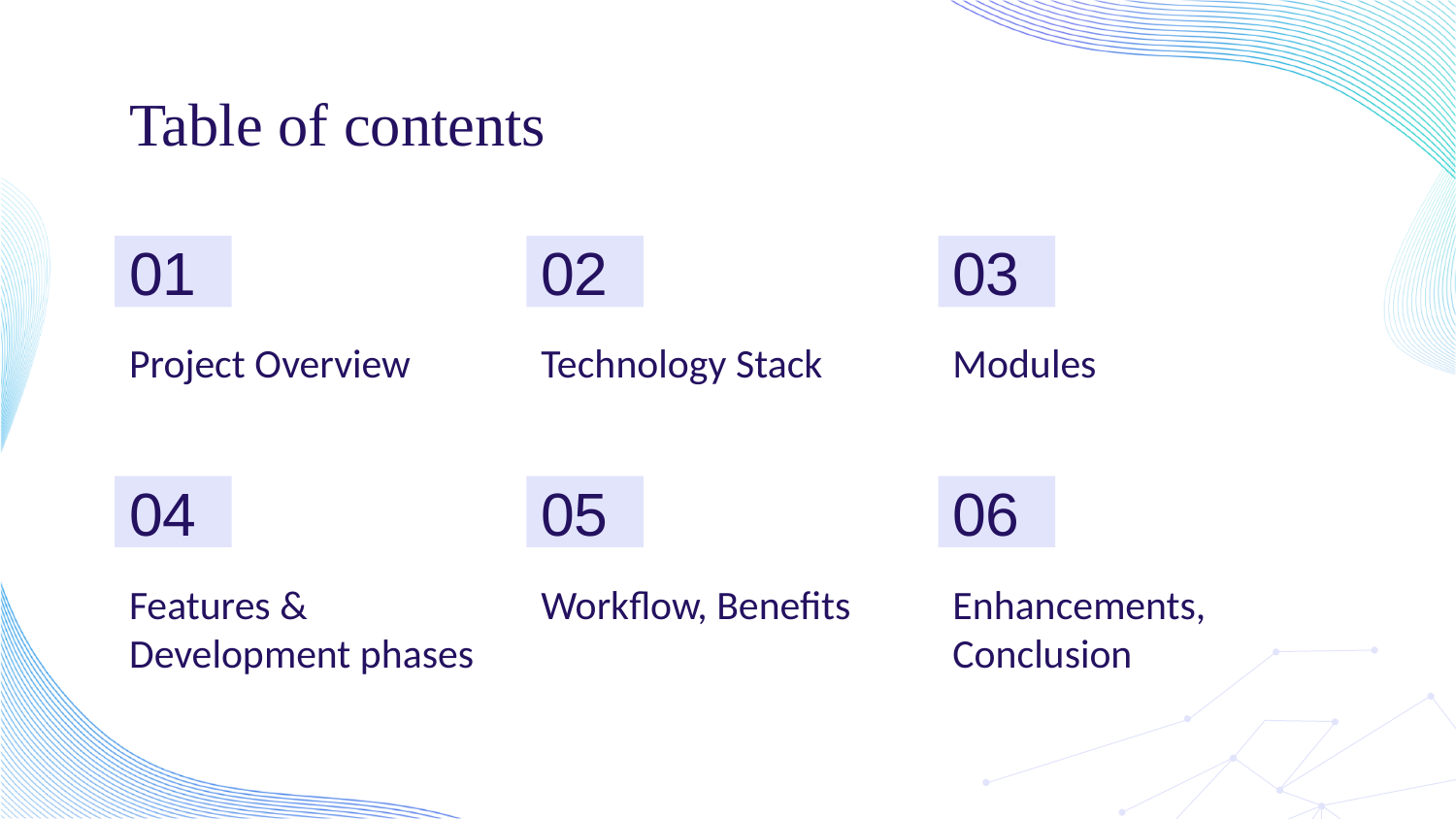

# Table of contents
01
02
03
Project Overview
Technology Stack
Modules
04
05
06
Features & Development phases
Workflow, Benefits
Enhancements, Conclusion